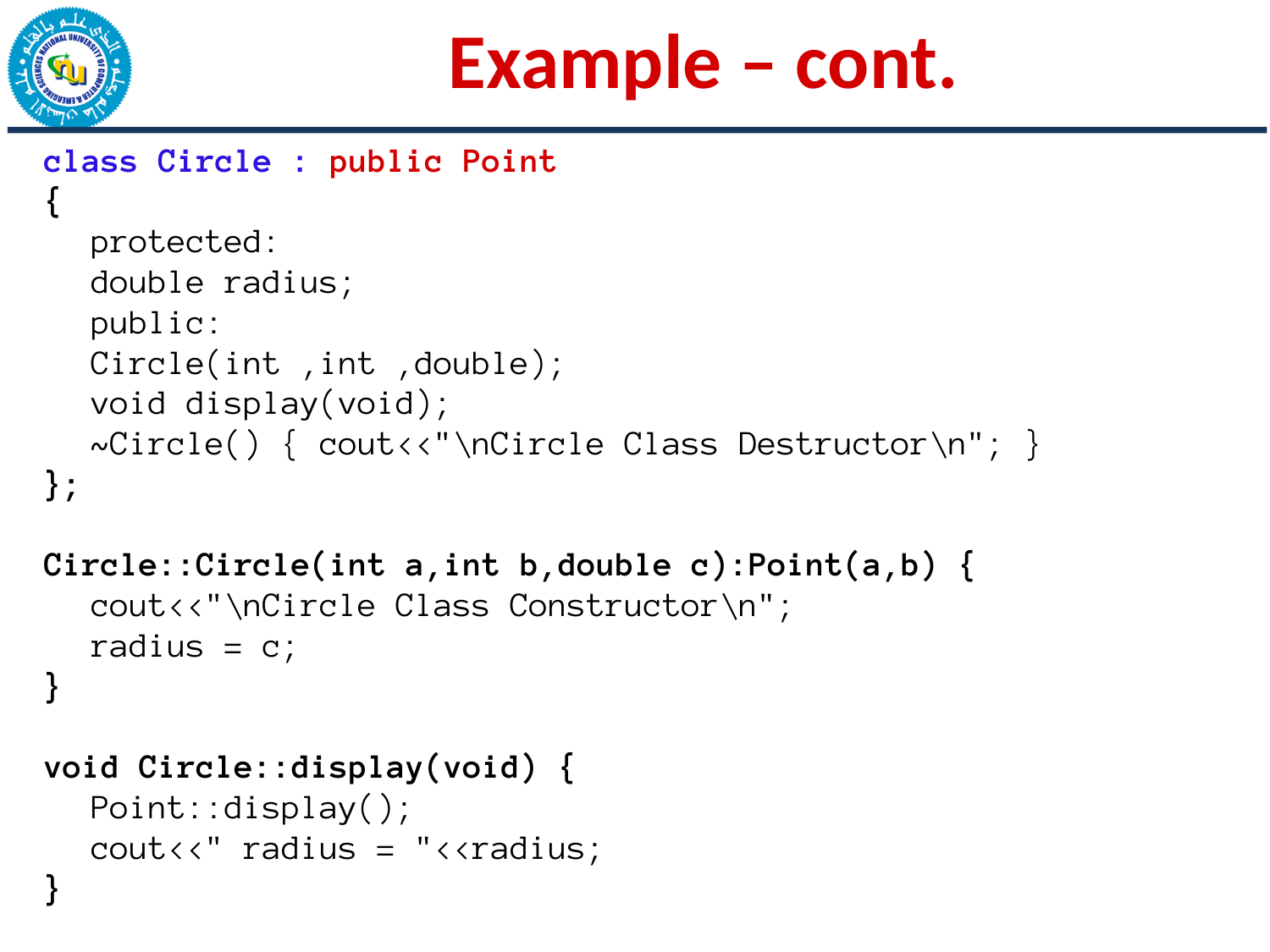

# Example – cont.

class Circle : public Point
{
	protected:
		double radius;
	public:
		Circle(int ,int ,double);
		void display(void);
		~Circle() { cout<<"\nCircle Class Destructor\n"; }
};

Circle::Circle(int a,int b,double c):Point(a,b) {
	cout<<"\nCircle Class Constructor\n";
	radius = c;
}

void Circle::display(void) {
	Point::display();
	cout<<" radius = "<<radius;
}